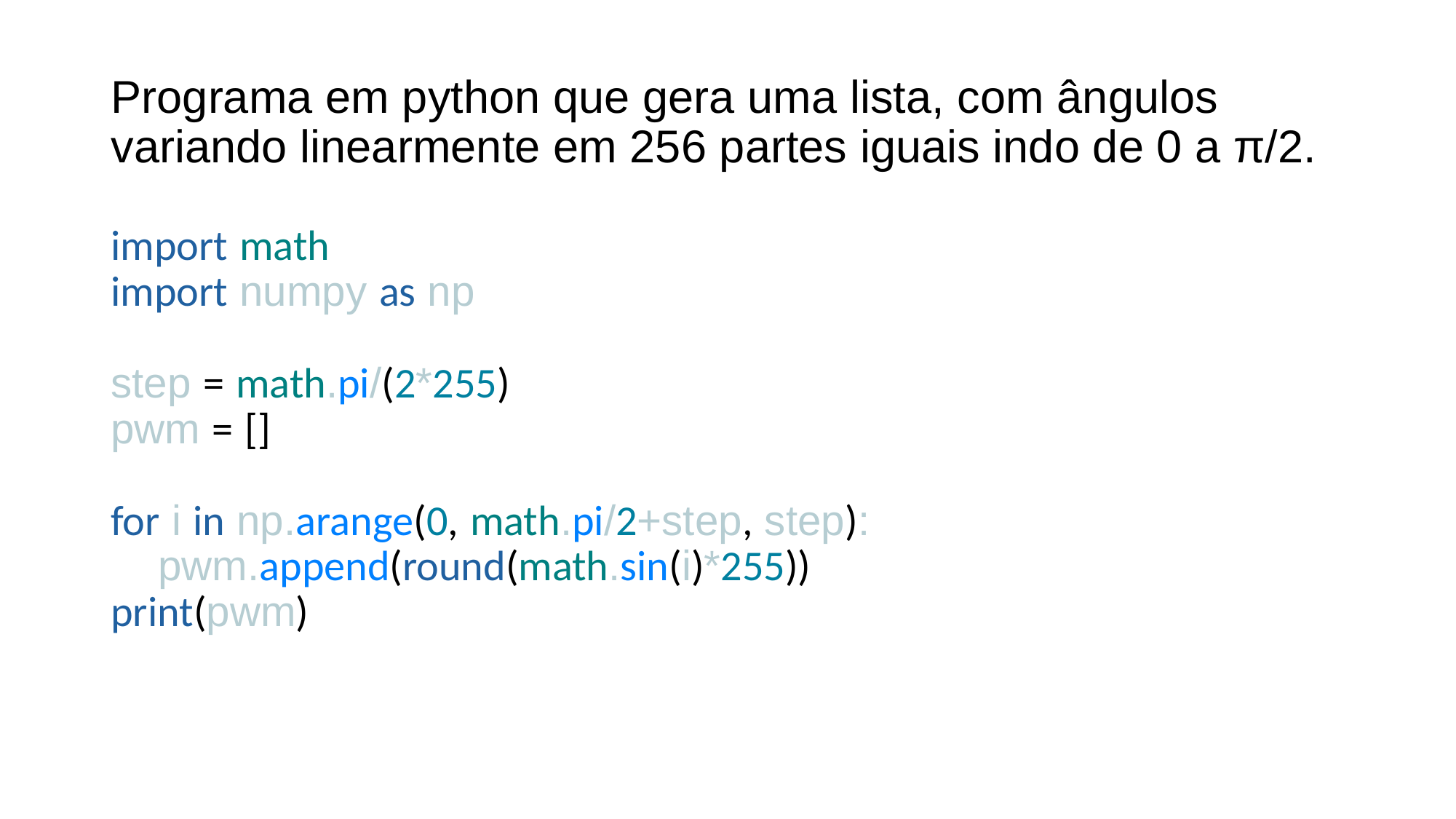

# Programa em python que gera uma lista, com ângulos variando linearmente em 256 partes iguais indo de 0 a π/2.
import math
import numpy as np
step = math.pi/(2*255)
pwm = []
for i in np.arange(0, math.pi/2+step, step):
    pwm.append(round(math.sin(i)*255))
print(pwm)